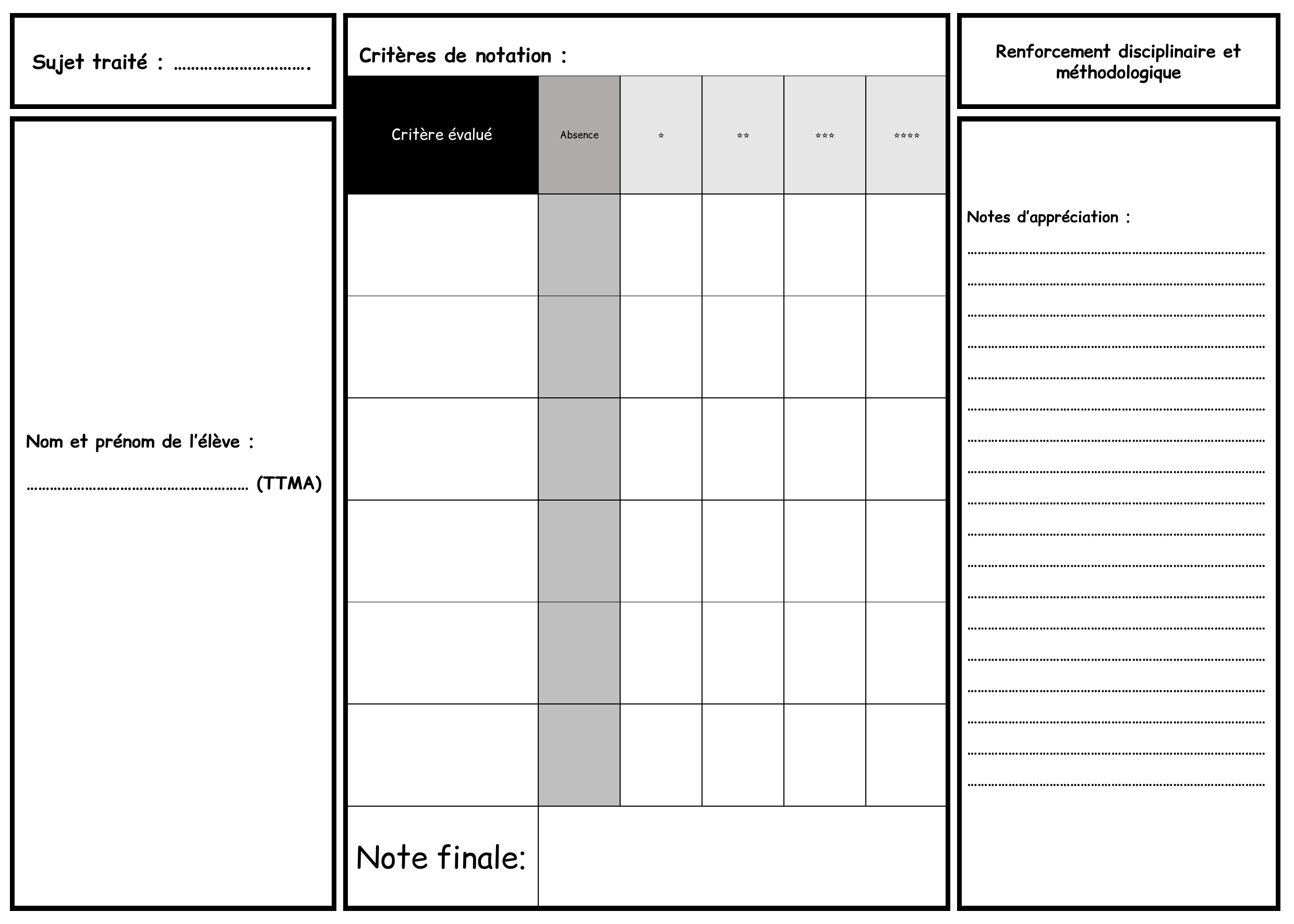

Sujet traité : ………………………….

Critères de notation :
Renforcement disciplinaire et méthodologique
| Critère évalué | Absence | ⭐ | ⭐⭐ | ⭐⭐⭐ | ⭐⭐⭐⭐ |
| --- | --- | --- | --- | --- | --- |
|  |  |  |  |  |  |
|  |  |  |  |  |  |
|  |  |  |  |  |  |
|  |  |  |  |  |  |
|  |  |  |  |  |  |
|  |  |  |  |  |  |
| Note finale: |  |  |  |  |  |
Nom et prénom de l’élève :

………………………………………………… (TTMA)

Notes d’appréciation :
……………………………………………………………………………
……………………………………………………………………………
……………………………………………………………………………
……………………………………………………………………………
……………………………………………………………………………
……………………………………………………………………………
……………………………………………………………………………
……………………………………………………………………………
……………………………………………………………………………
……………………………………………………………………………
……………………………………………………………………………
……………………………………………………………………………
……………………………………………………………………………
……………………………………………………………………………
……………………………………………………………………………
……………………………………………………………………………
……………………………………………………………………………
……………………………………………………………………………